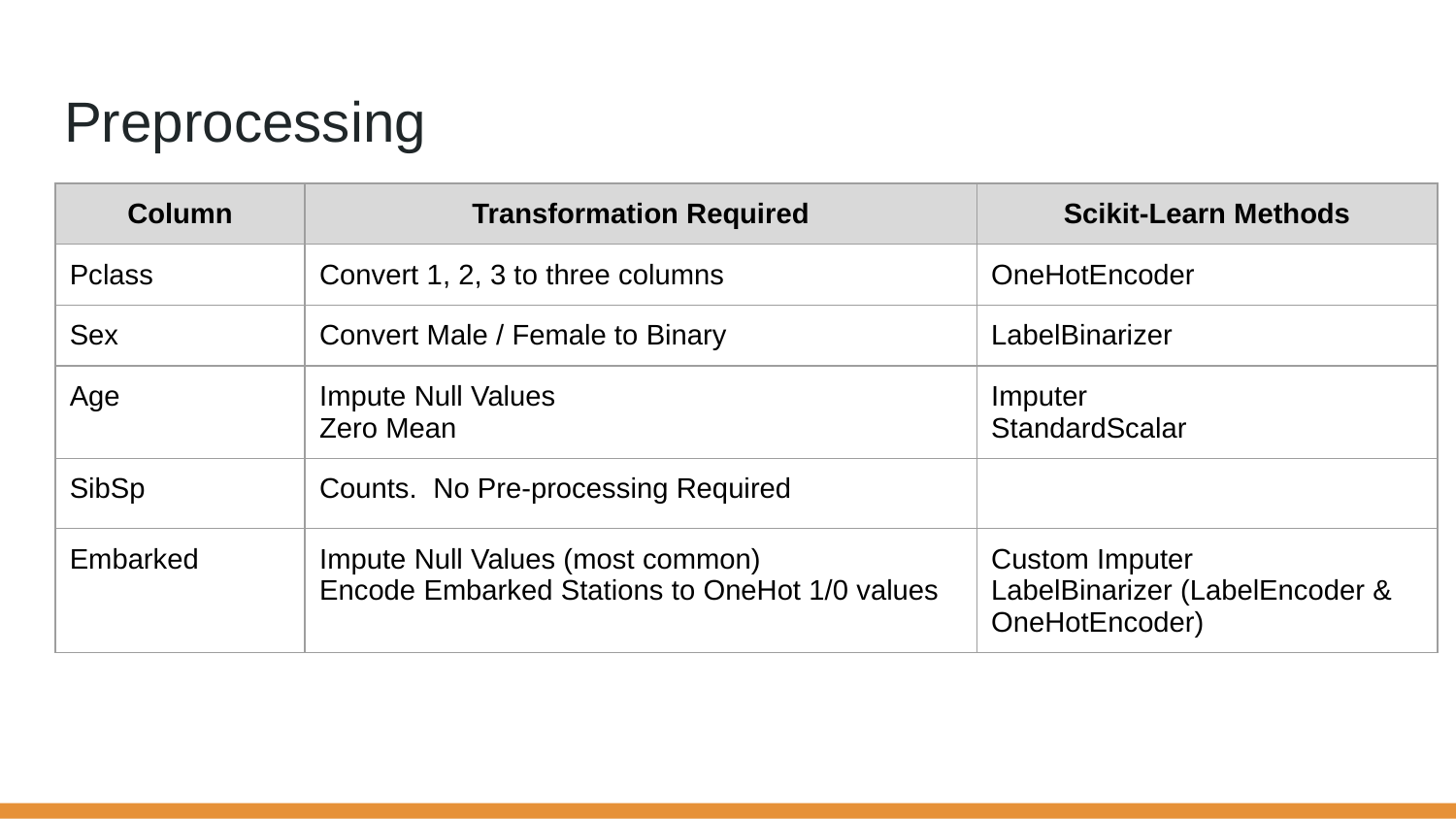

# Preprocessing
| Column | Transformation Required | Scikit-Learn Methods |
| --- | --- | --- |
| Pclass | Convert 1, 2, 3 to three columns | OneHotEncoder |
| Sex | Convert Male / Female to Binary | LabelBinarizer |
| Age | Impute Null Values Zero Mean | Imputer StandardScalar |
| SibSp | Counts. No Pre-processing Required |  |
| Embarked | Impute Null Values (most common) Encode Embarked Stations to OneHot 1/0 values | Custom Imputer LabelBinarizer (LabelEncoder & OneHotEncoder) |